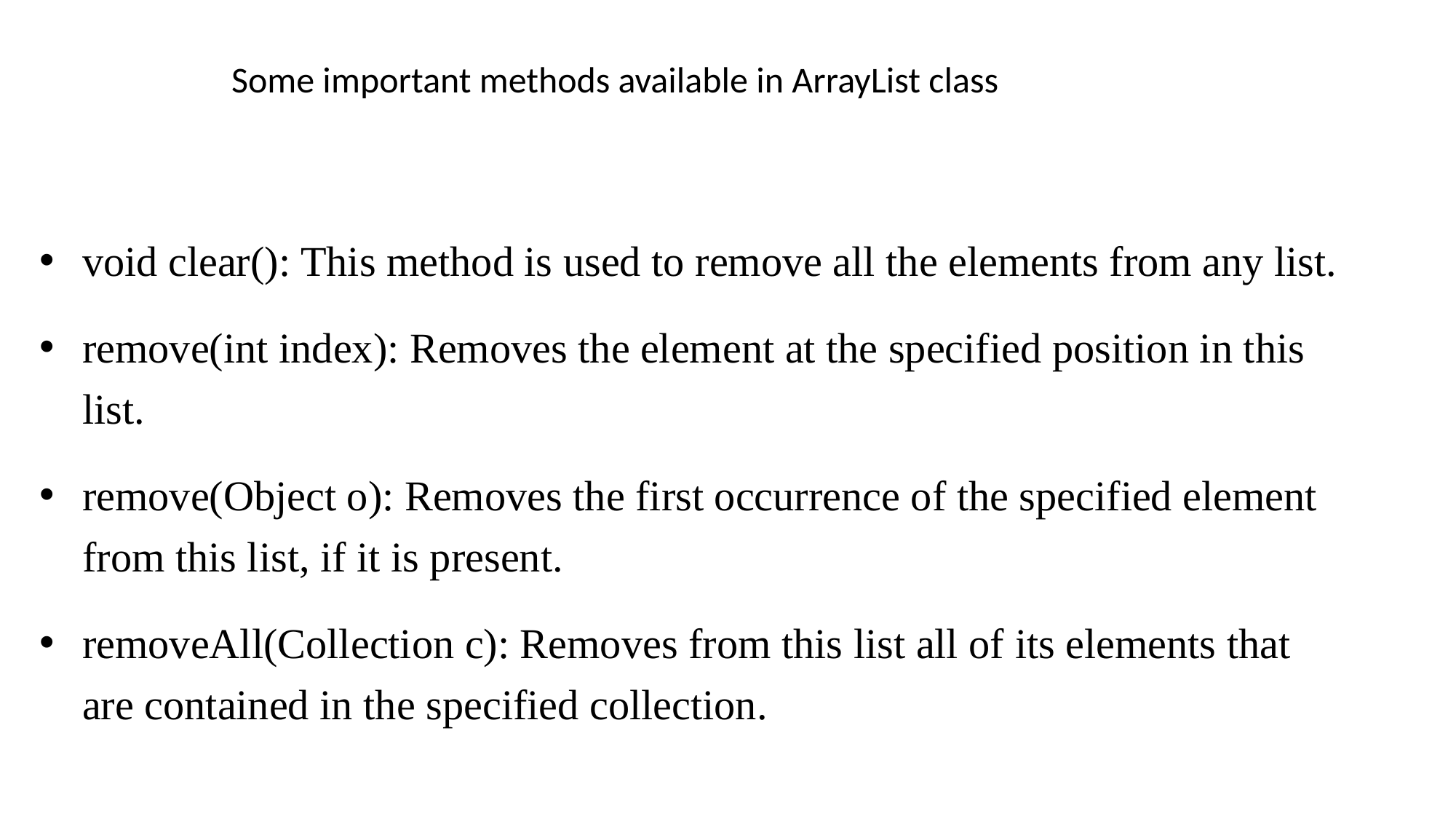

# Some important methods available in ArrayList class
void clear(): This method is used to remove all the elements from any list.
remove​(int index): Removes the element at the specified position in this list.
remove​(Object o): Removes the first occurrence of the specified element from this list, if it is present.
removeAll​(Collection c): Removes from this list all of its elements that are contained in the specified collection.